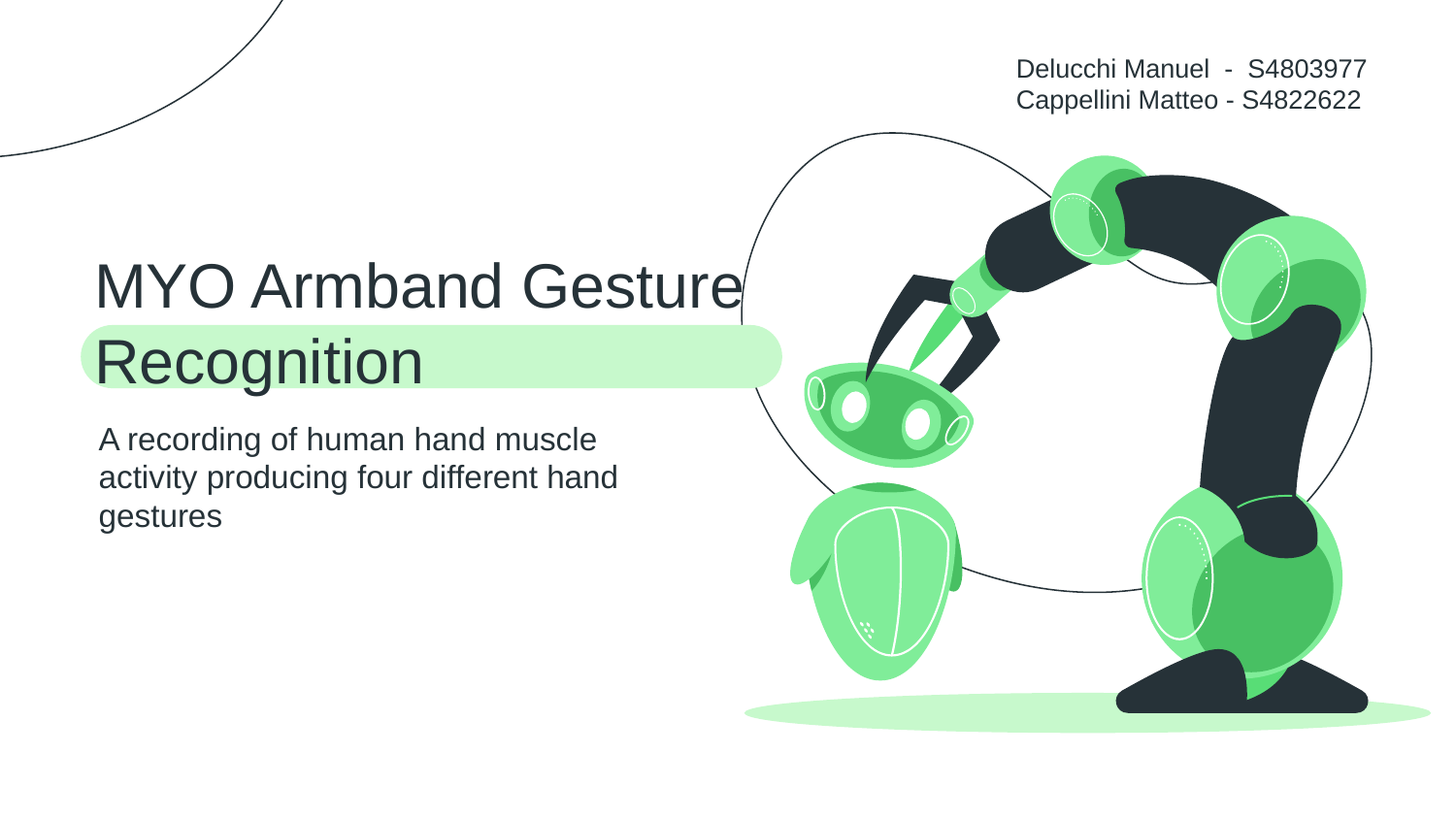

Delucchi Manuel  -  S4803977
Cappellini Matteo - S4822622

# MYO Armband Gesture Recognition

A recording of human hand muscle activity producing four different hand gestures